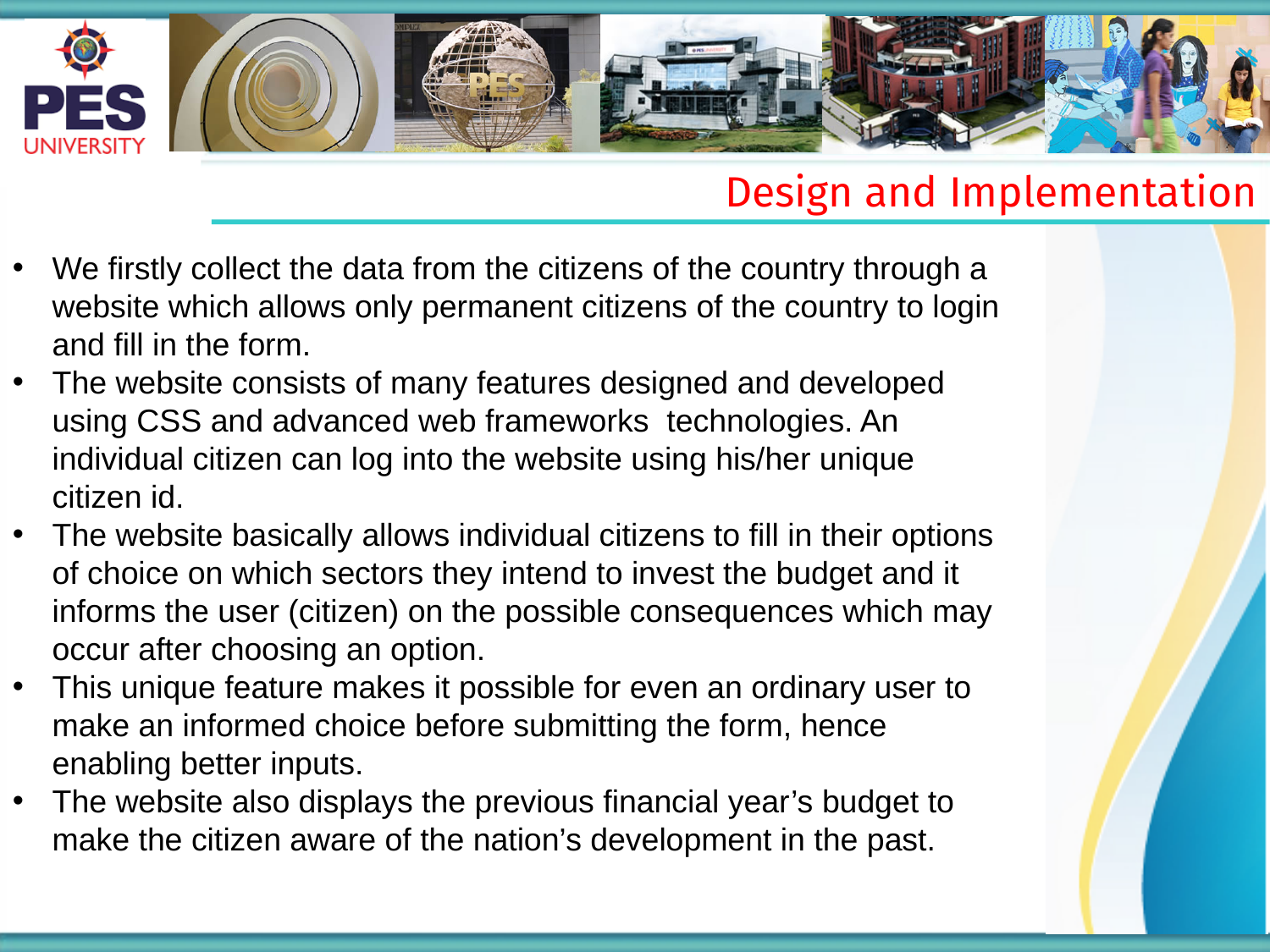

Design and Implementation

We firstly collect the data from the citizens of the country through a website which allows only permanent citizens of the country to login and fill in the form.
The website consists of many features designed and developed using CSS and advanced web frameworks  technologies. An individual citizen can log into the website using his/her unique citizen id.
The website basically allows individual citizens to fill in their options of choice on which sectors they intend to invest the budget and it informs the user (citizen) on the possible consequences which may occur after choosing an option.
This unique feature makes it possible for even an ordinary user to make an informed choice before submitting the form, hence enabling better inputs.
The website also displays the previous financial year’s budget to make the citizen aware of the nation’s development in the past.